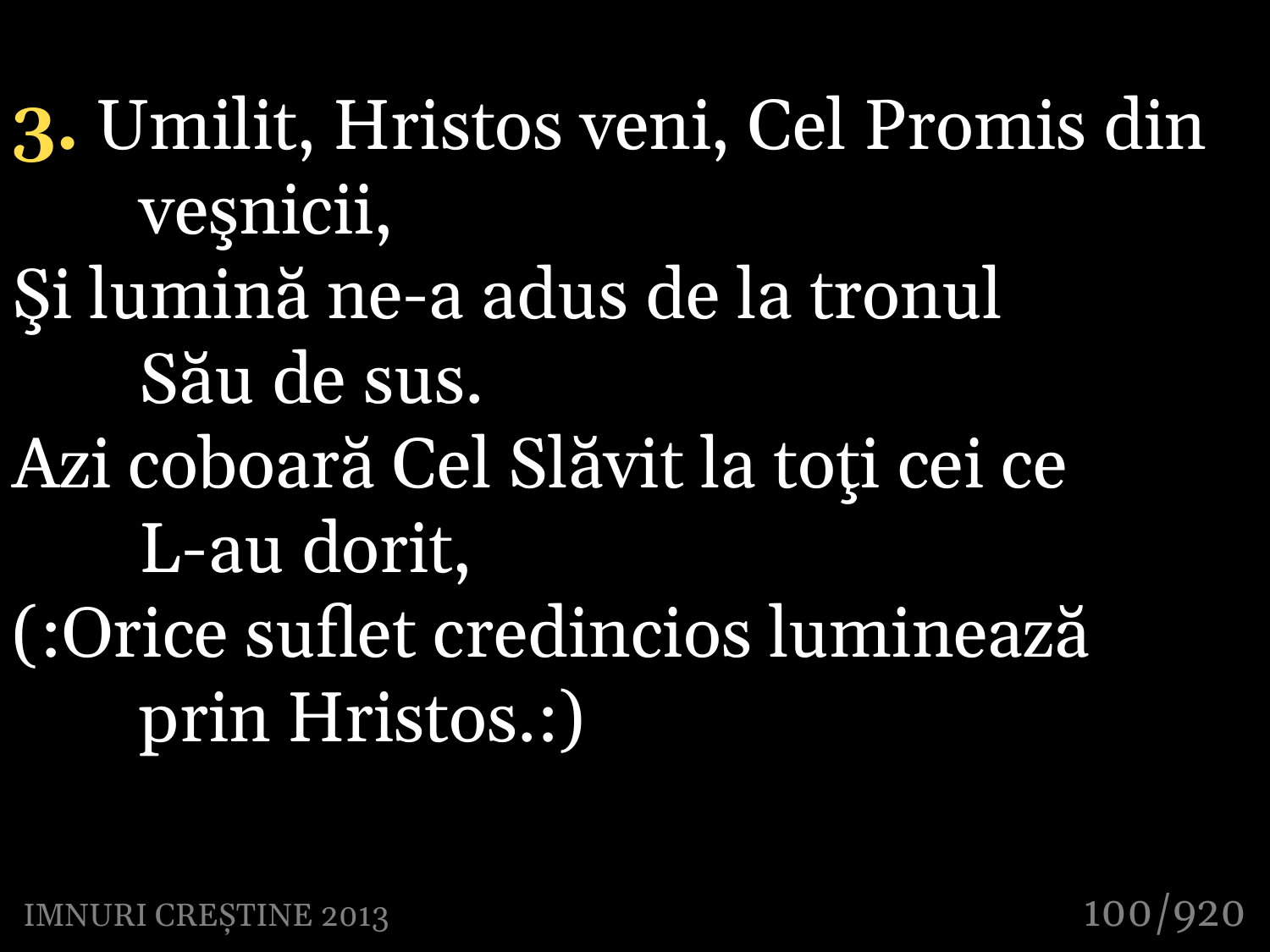

3. Umilit, Hristos veni, Cel Promis din 	veşnicii,
Şi lumină ne-a adus de la tronul
	Său de sus.
Azi coboară Cel Slăvit la toţi cei ce
	L-au dorit,
(:Orice suflet credincios luminează
	prin Hristos.:)

100/920
IMNURI CREȘTINE 2013